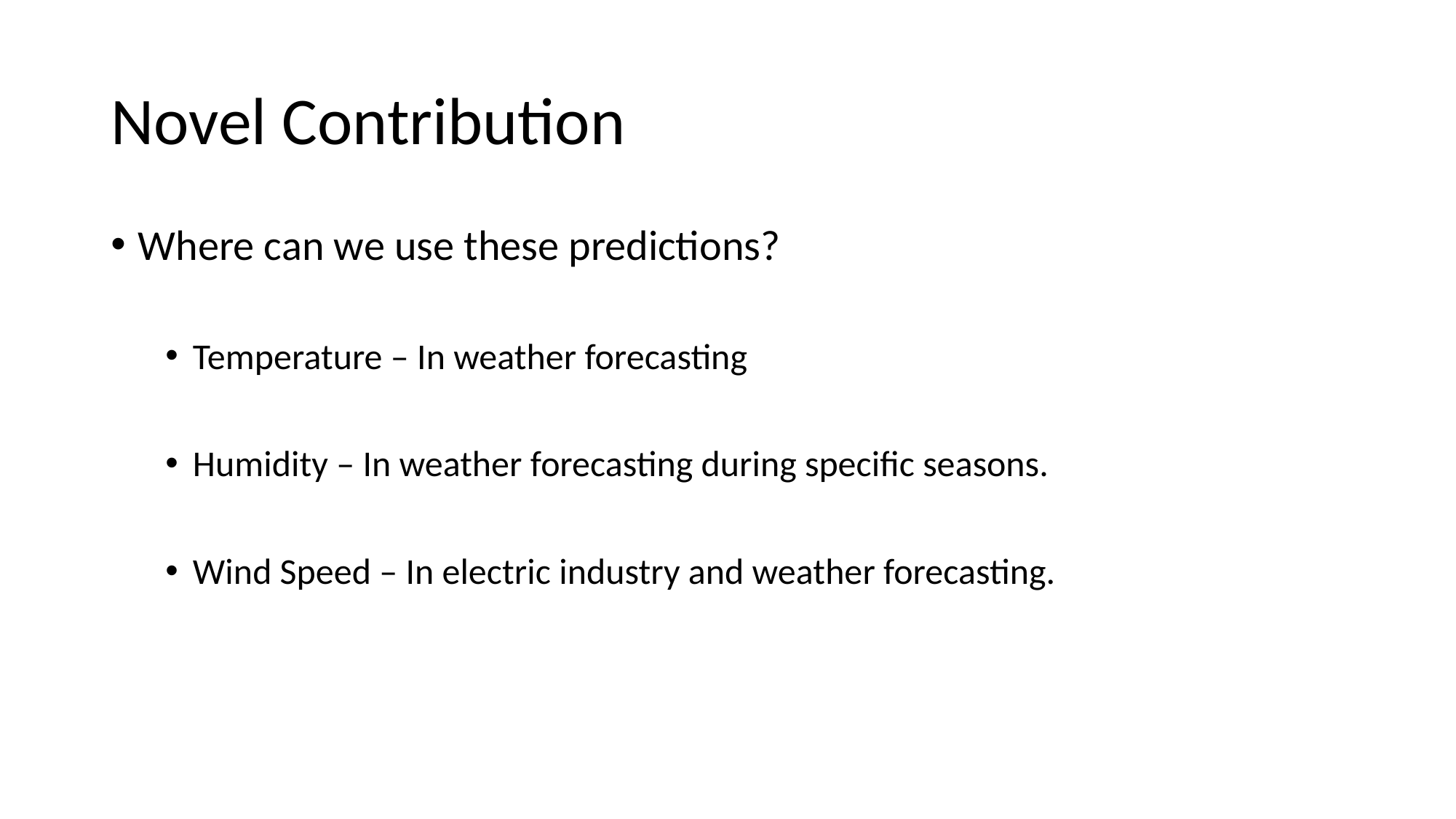

# Novel Contribution
Where can we use these predictions?

Temperature – In weather forecasting

Humidity – In weather forecasting during specific seasons.

Wind Speed – In electric industry and weather forecasting.